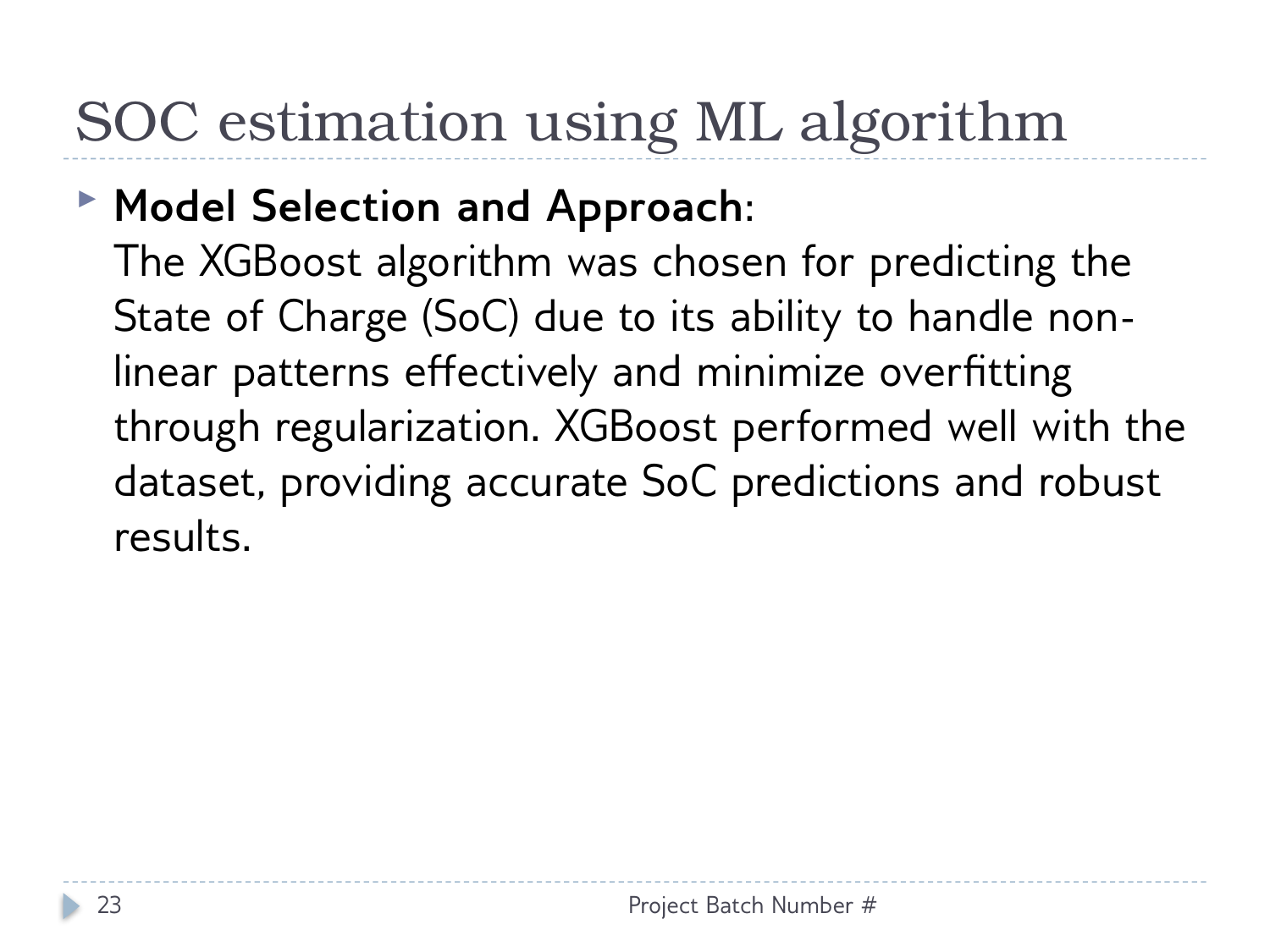

# SOC estimation using ML algorithm
Model Selection and Approach:
The XGBoost algorithm was chosen for predicting the State of Charge (SoC) due to its ability to handle non-linear patterns effectively and minimize overfitting through regularization. XGBoost performed well with the dataset, providing accurate SoC predictions and robust results.
23
Project Batch Number #